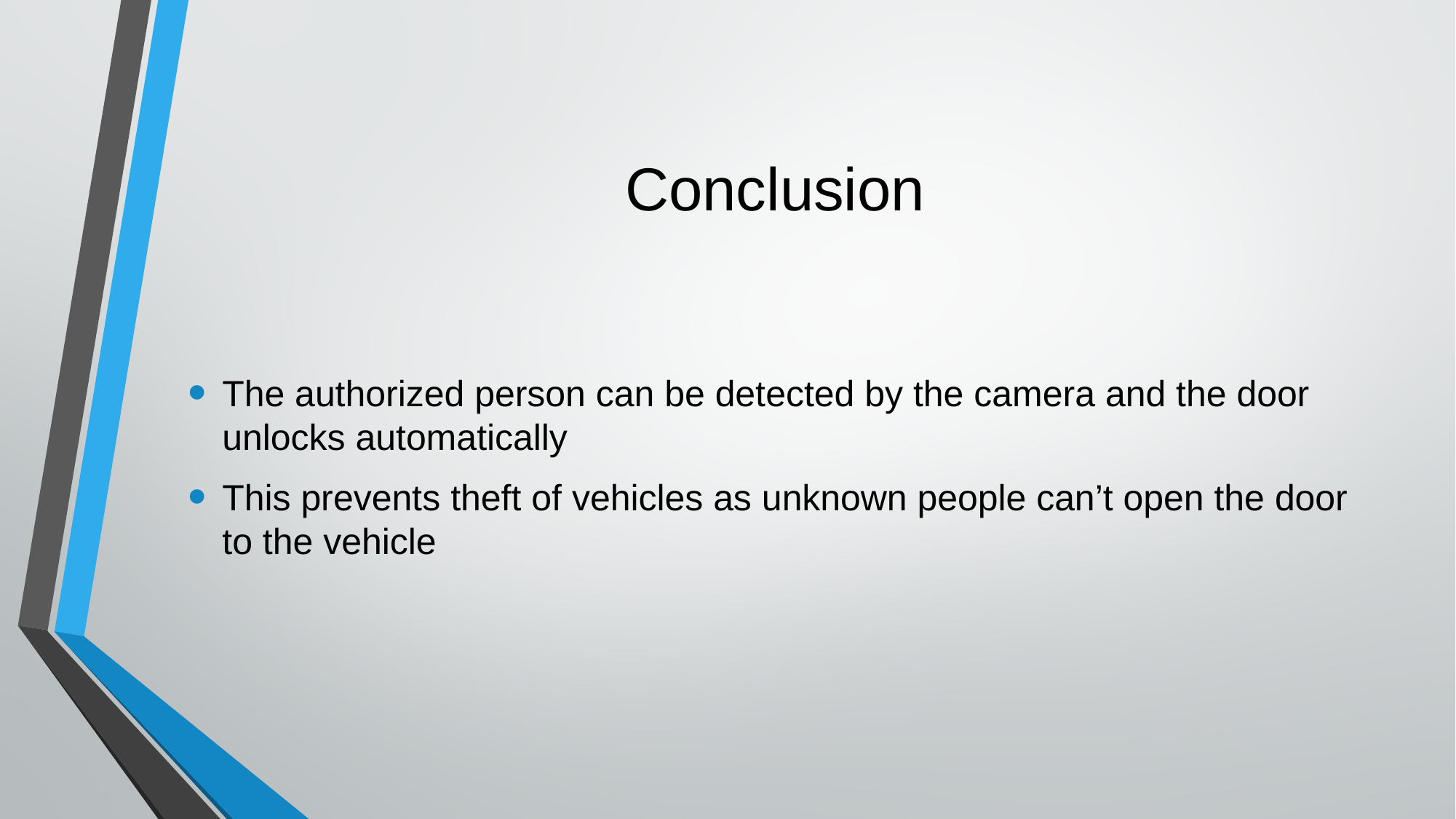

# Conclusion
The authorized person can be detected by the camera and the door unlocks automatically
This prevents theft of vehicles as unknown people can’t open the door to the vehicle